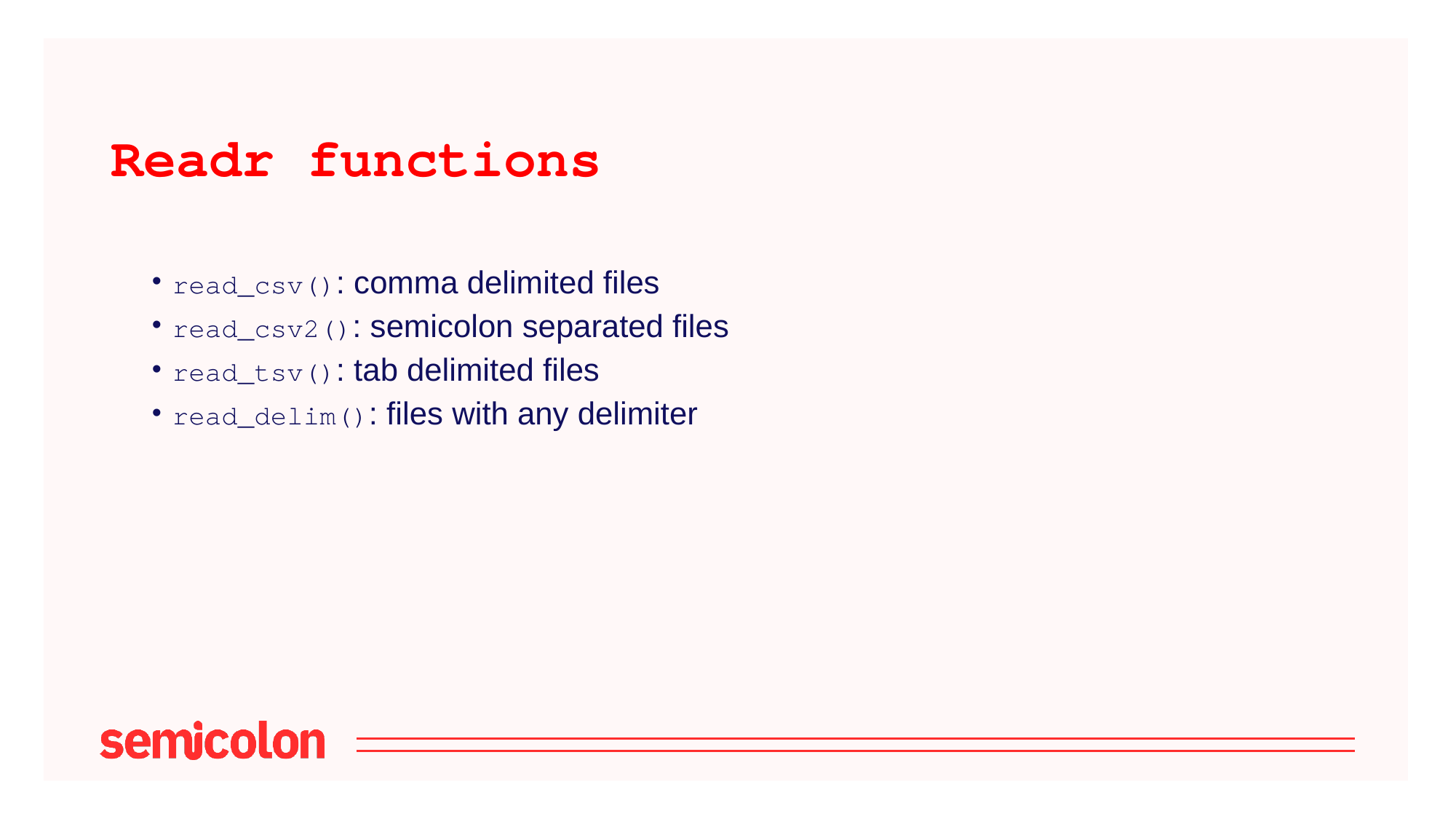

# Readr functions
read_csv(): comma delimited files
read_csv2(): semicolon separated files
read_tsv(): tab delimited files
read_delim(): files with any delimiter